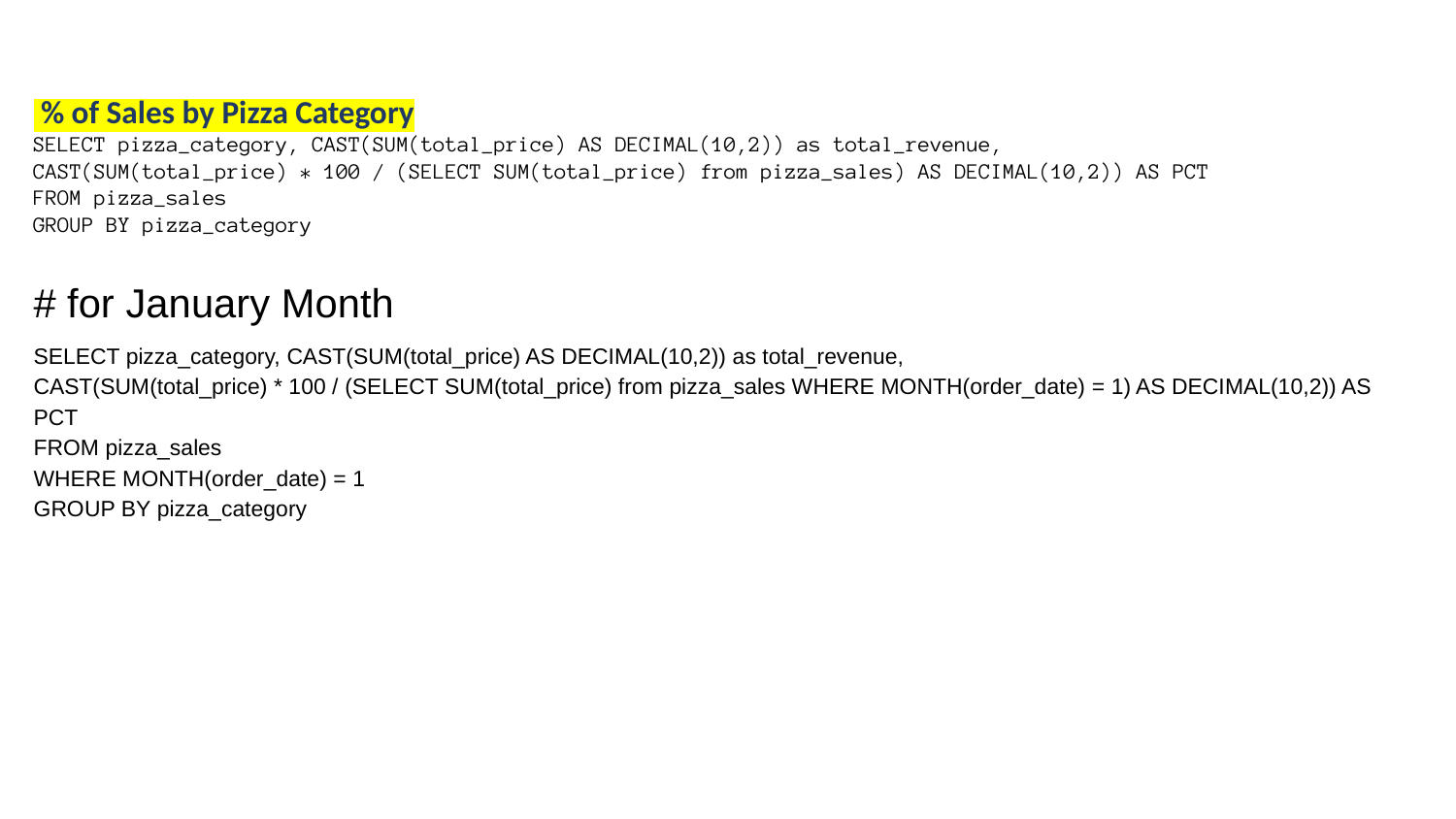

% of Sales by Pizza Category
SELECT pizza_category, CAST(SUM(total_price) AS DECIMAL(10,2)) as total_revenue,
CAST(SUM(total_price) * 100 / (SELECT SUM(total_price) from pizza_sales) AS DECIMAL(10,2)) AS PCT
FROM pizza_sales
GROUP BY pizza_category
# for January Month
SELECT pizza_category, CAST(SUM(total_price) AS DECIMAL(10,2)) as total_revenue,
CAST(SUM(total_price) * 100 / (SELECT SUM(total_price) from pizza_sales WHERE MONTH(order_date) = 1) AS DECIMAL(10,2)) AS PCT
FROM pizza_sales
WHERE MONTH(order_date) = 1
GROUP BY pizza_category